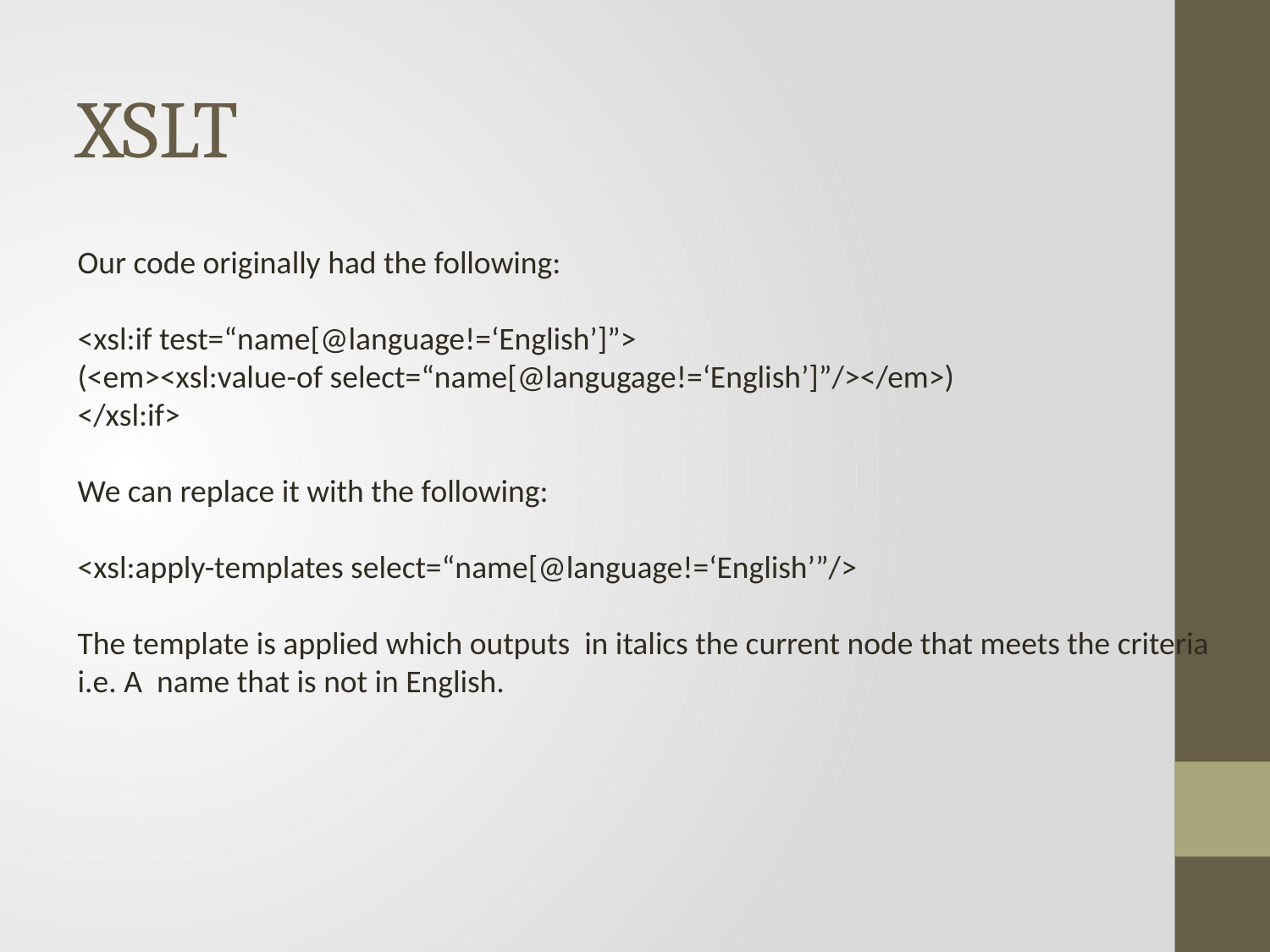

Our code originally had the following:

<xsl:if test=“name[@language!=‘English’]”>
(<em><xsl:value-of select=“name[@langugage!=‘English’]”/></em>)
</xsl:if>

We can replace it with the following:

<xsl:apply-templates select=“name[@language!=‘English’”/>

The template is applied which outputs  in italics the current node that meets the criteria i.e. A  name that is not in English.